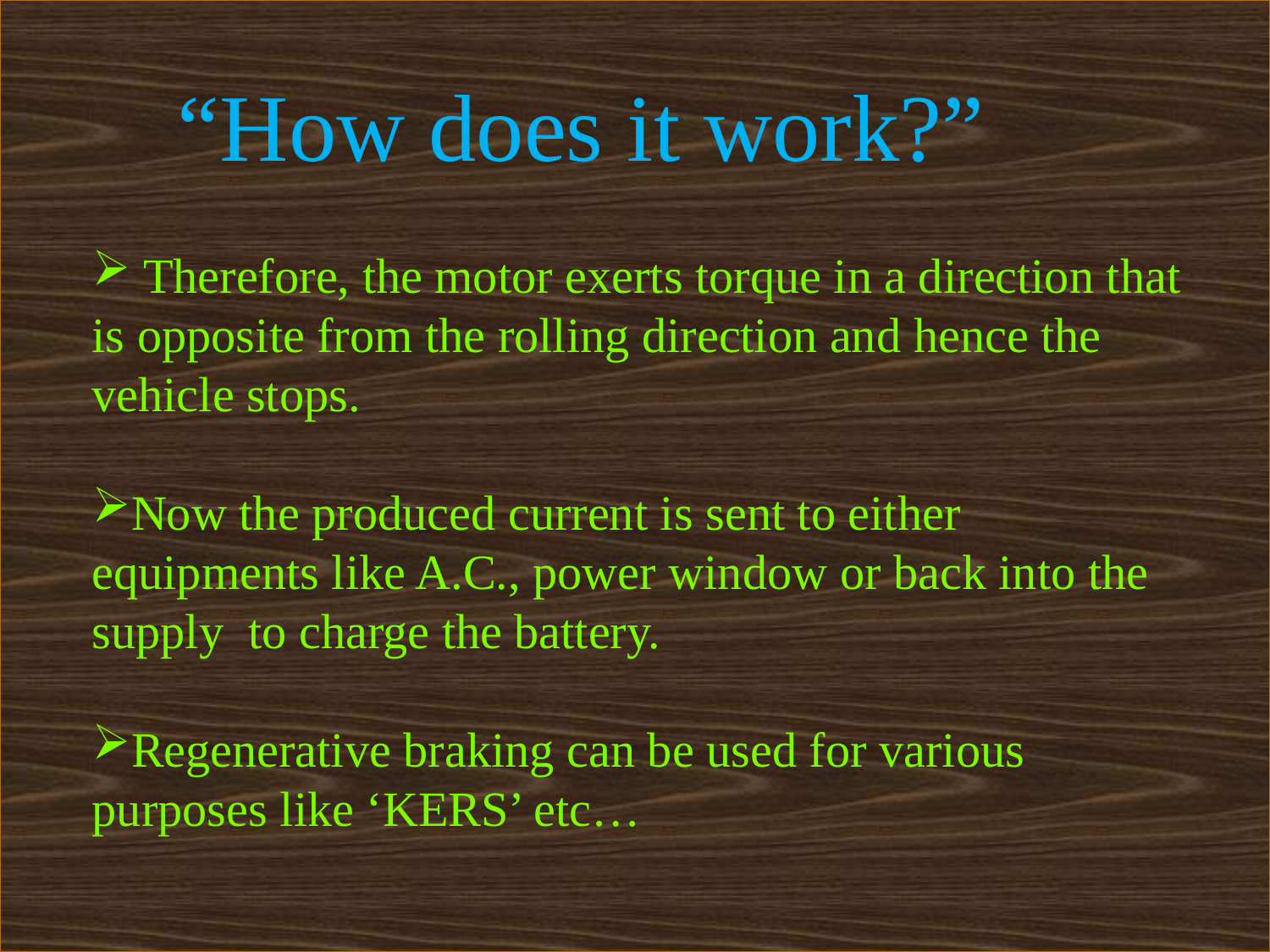

“How does it work?”
#
 Therefore, the motor exerts torque in a direction that is opposite from the rolling direction and hence the vehicle stops.

Now the produced current is sent to either  equipments like A.C., power window or back into the supply  to charge the battery.

Regenerative braking can be used for various purposes like ‘KERS’ etc…